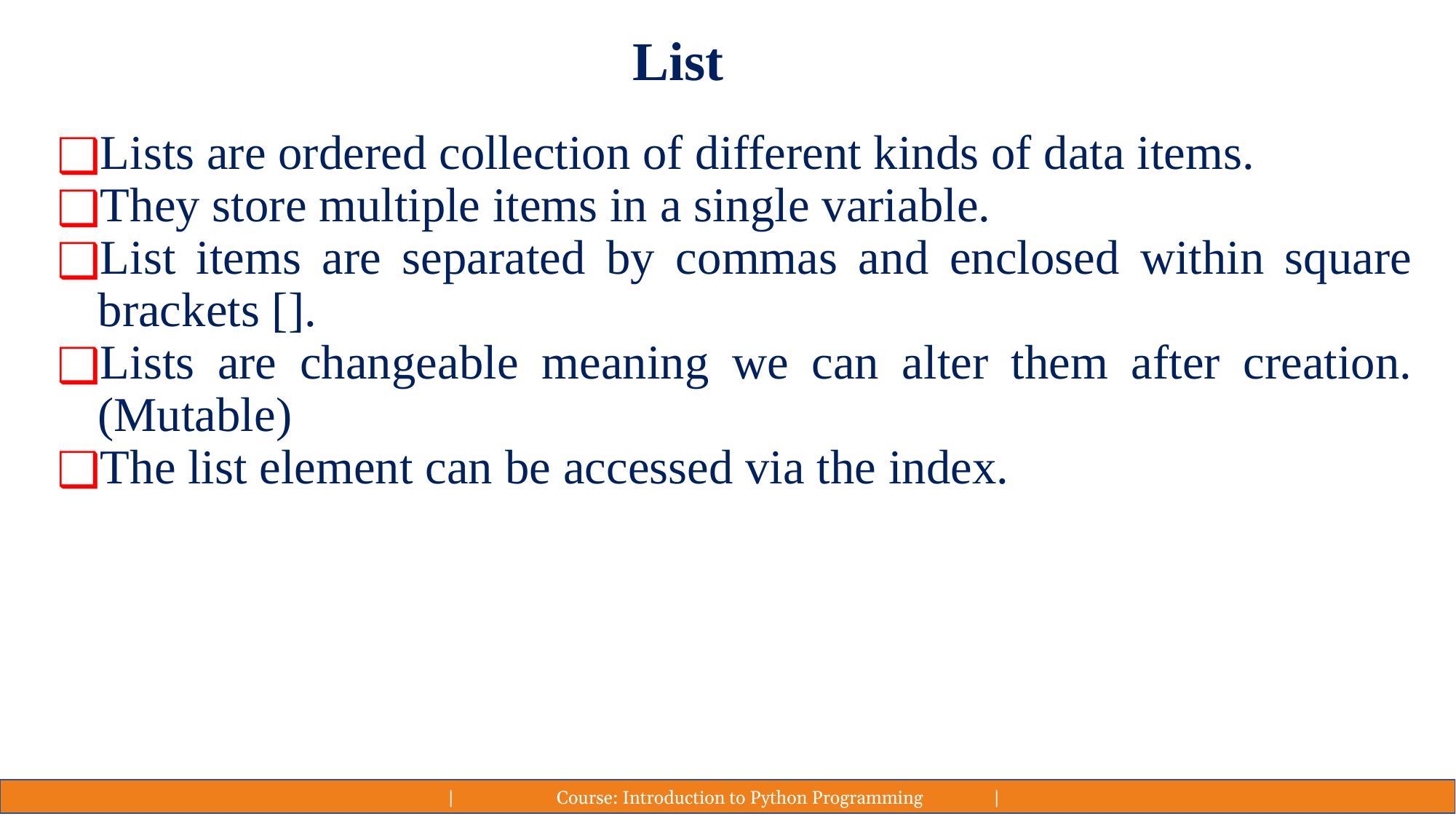

# List
Lists are ordered collection of different kinds of data items.
They store multiple items in a single variable.
List items are separated by commas and enclosed within square brackets [].
Lists are changeable meaning we can alter them after creation. (Mutable)
The list element can be accessed via the index.